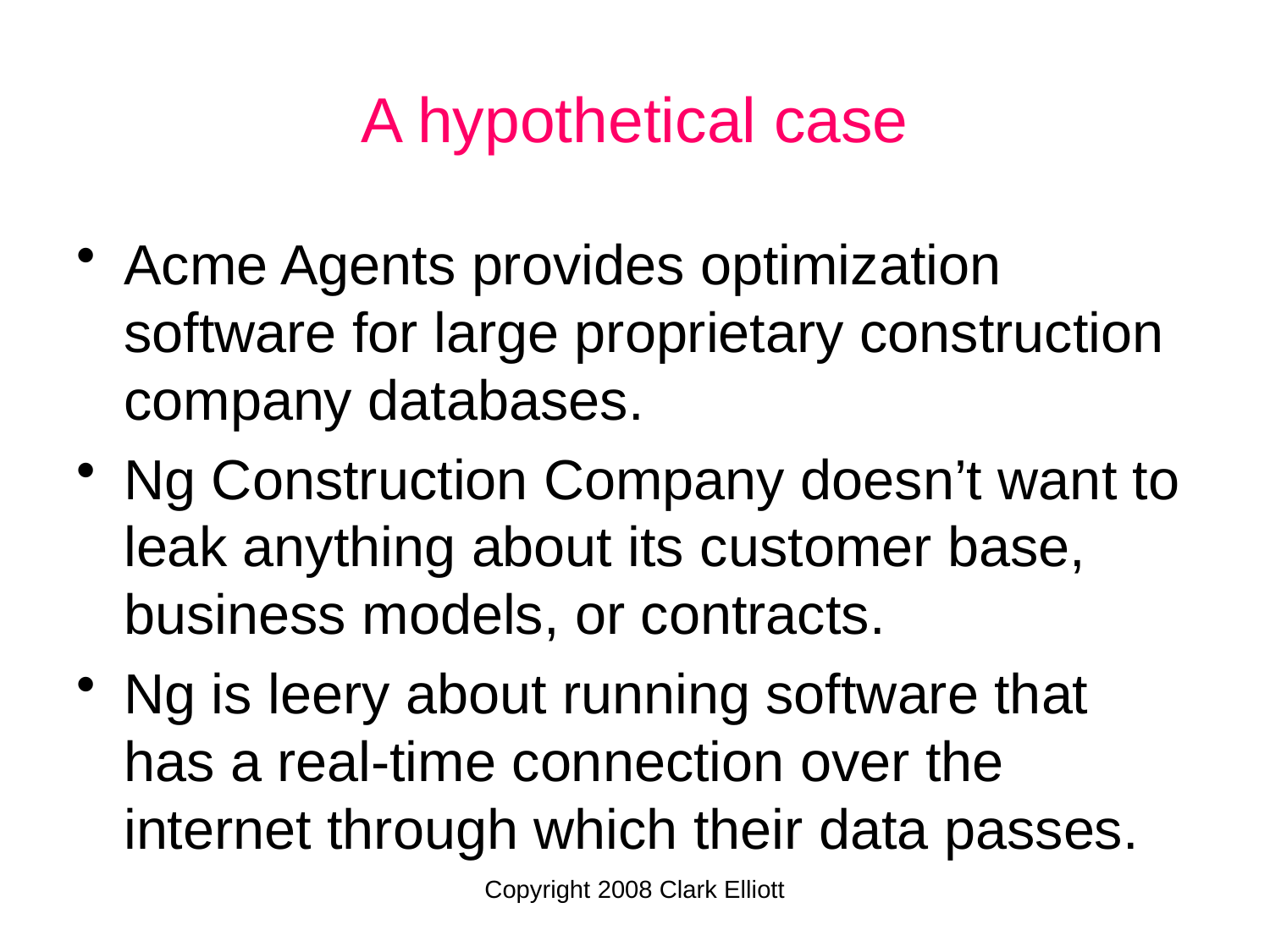

# A hypothetical case
Acme Agents provides optimization software for large proprietary construction company databases.
Ng Construction Company doesn’t want to leak anything about its customer base, business models, or contracts.
Ng is leery about running software that has a real-time connection over the internet through which their data passes.
Copyright 2008 Clark Elliott